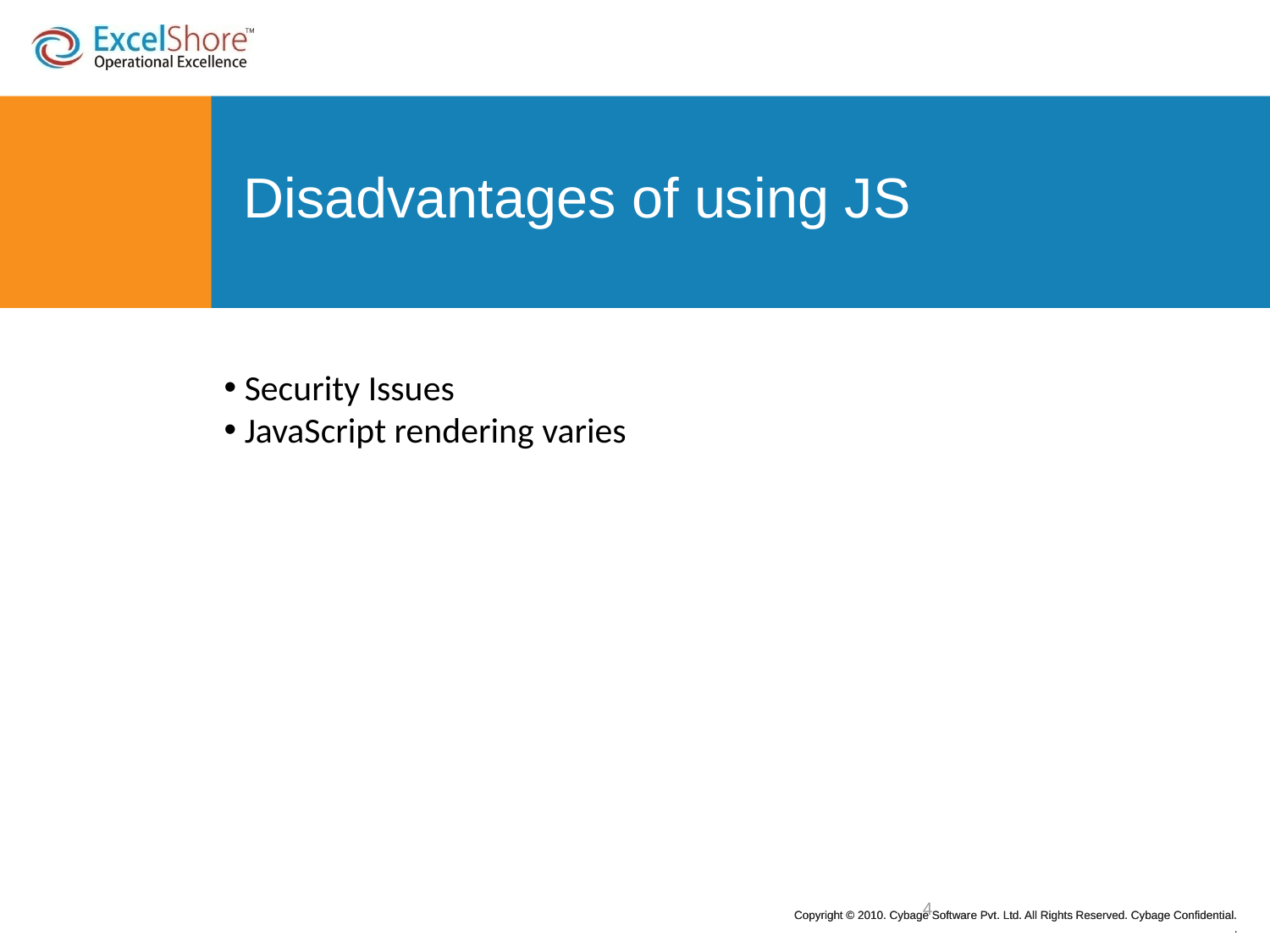

# Disadvantages of using JS
 Security Issues
 JavaScript rendering varies

4